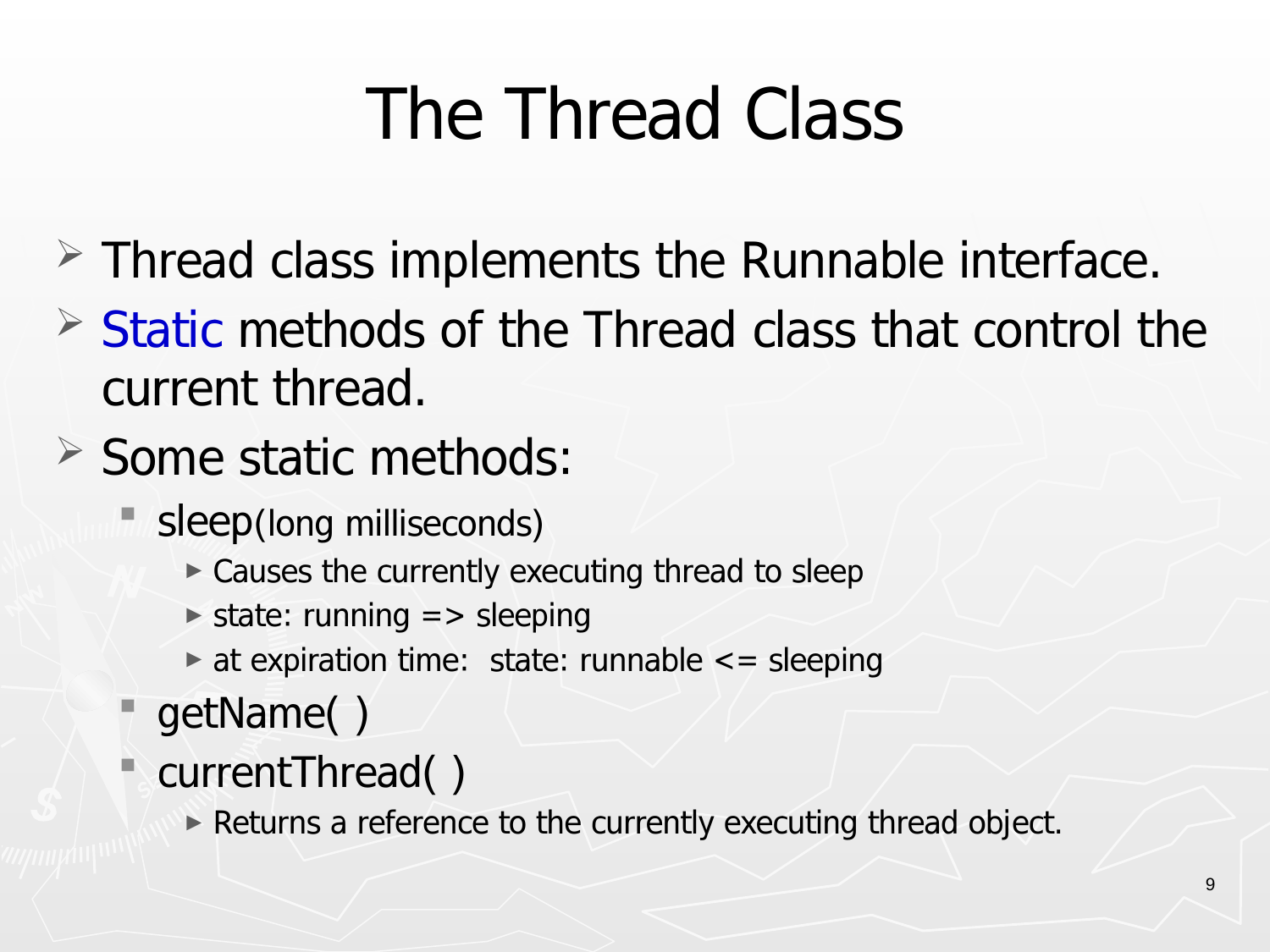

# The Thread Class
Thread class implements the Runnable interface.
Static methods of the Thread class that control the current thread.
Some static methods:
sleep(long milliseconds)
Causes the currently executing thread to sleep
state: running => sleeping
at expiration time:  state: runnable <= sleeping
getName( )
currentThread( )
Returns a reference to the currently executing thread object.
9